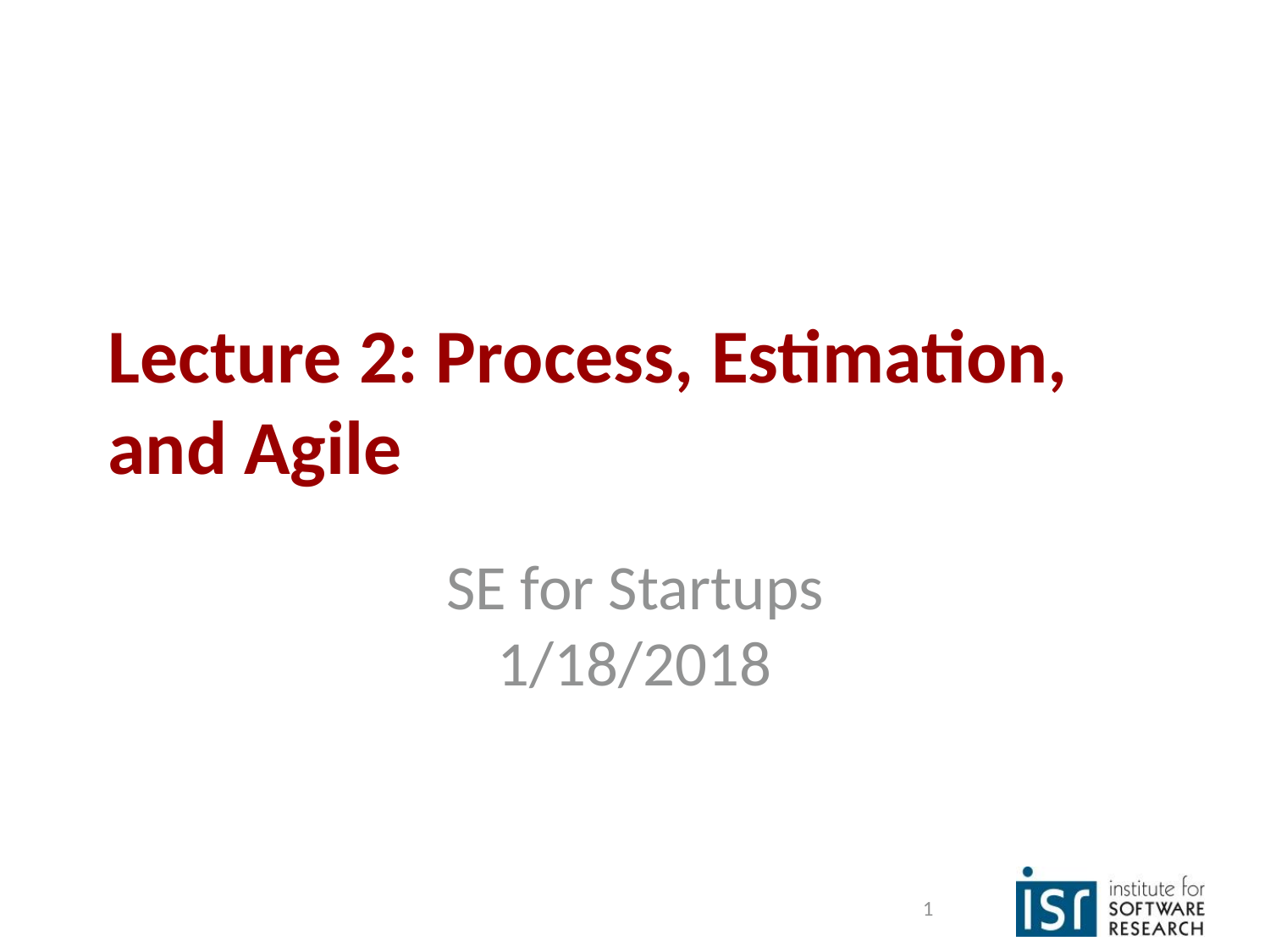

# Lecture 2: Process, Estimation, and Agile
SE for Startups
1/18/2018
1